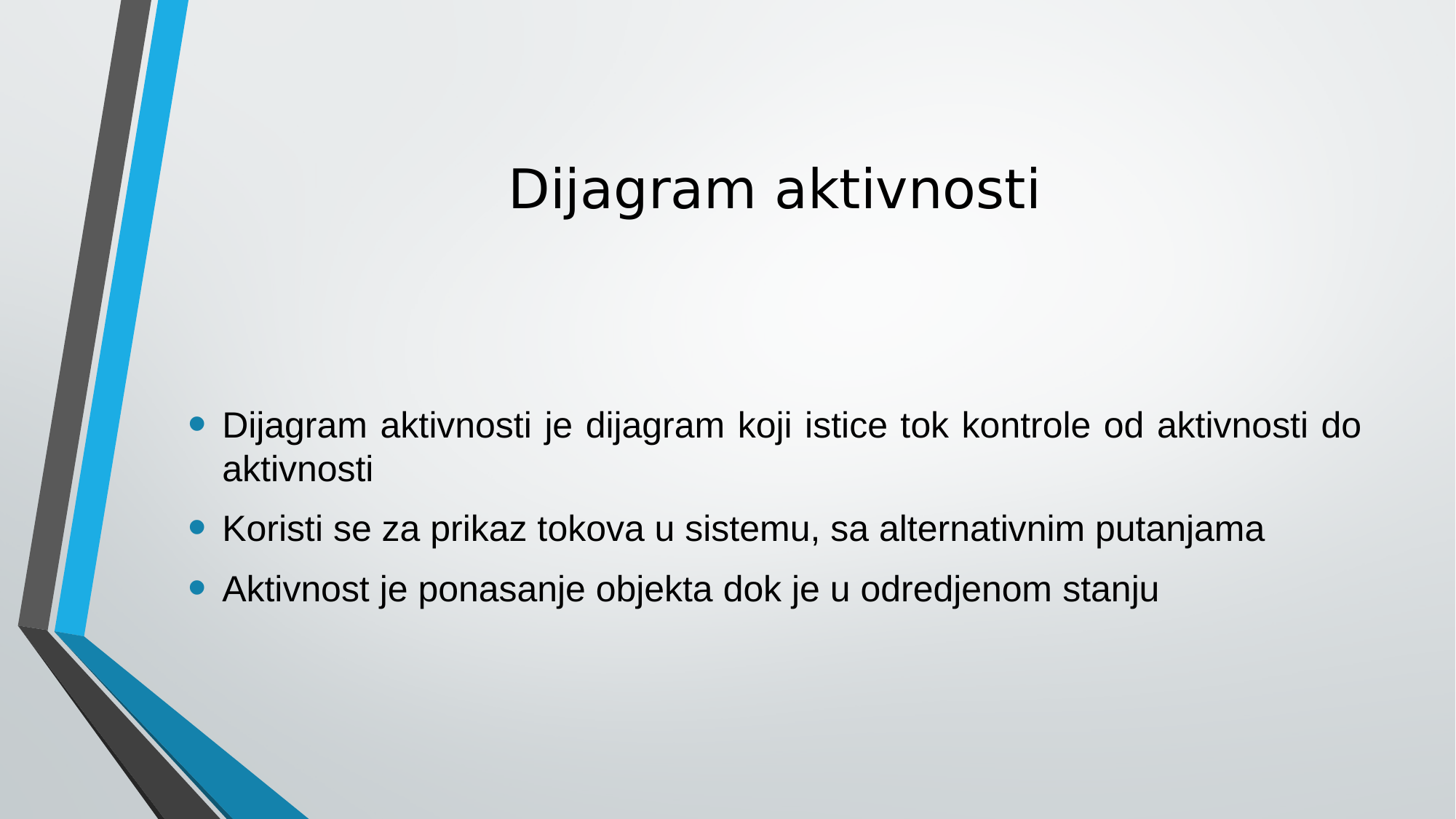

# Dijagram aktivnosti
Dijagram aktivnosti je dijagram koji istice tok kontrole od aktivnosti do aktivnosti
Koristi se za prikaz tokova u sistemu, sa alternativnim putanjama
Aktivnost je ponasanje objekta dok je u odredjenom stanju